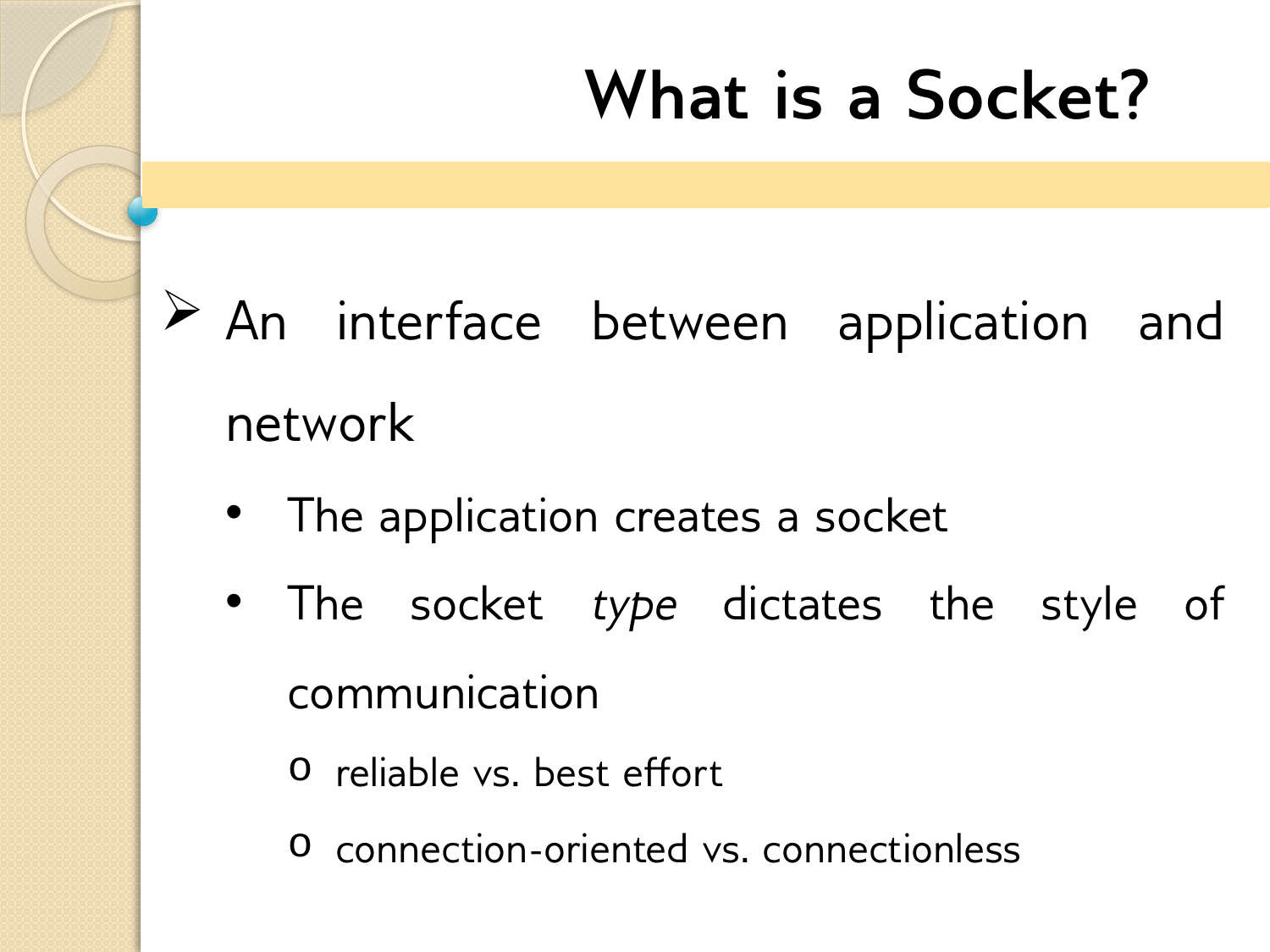

What is a Socket?

An interface between application and network
The application creates a socket
The socket type dictates the style of communication
reliable vs. best effort
connection-oriented vs. connectionless